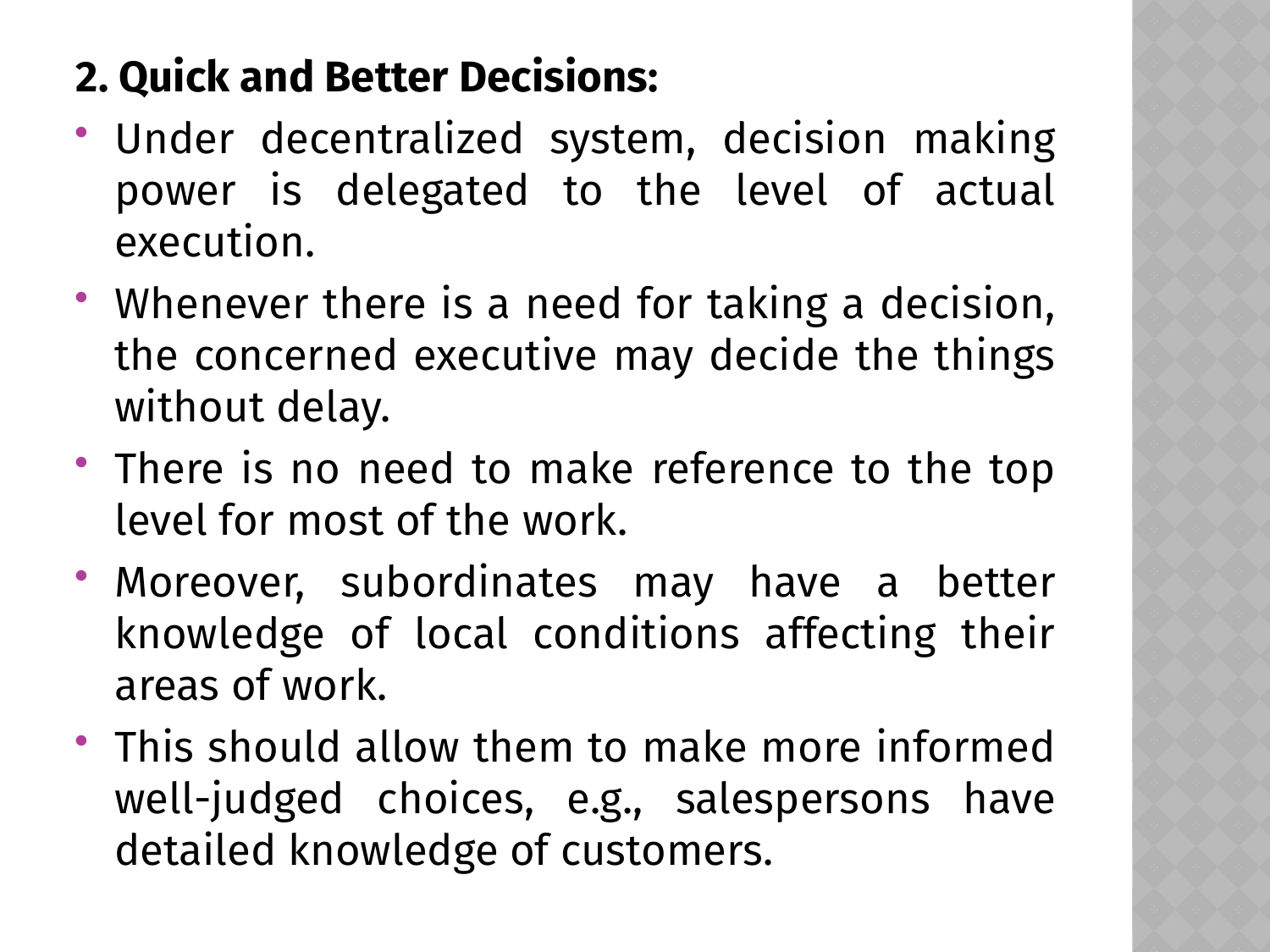

2. Quick and Better Decisions:
Under decentralized system, decision making power is delegated to the level of actual execution.
Whenever there is a need for taking a decision, the concerned executive may decide the things without delay.
There is no need to make reference to the top level for most of the work.
Moreover, subordinates may have a better knowledge of local conditions affecting their areas of work.
This should allow them to make more informed well-judged choices, e.g., salespersons have detailed knowledge of customers.